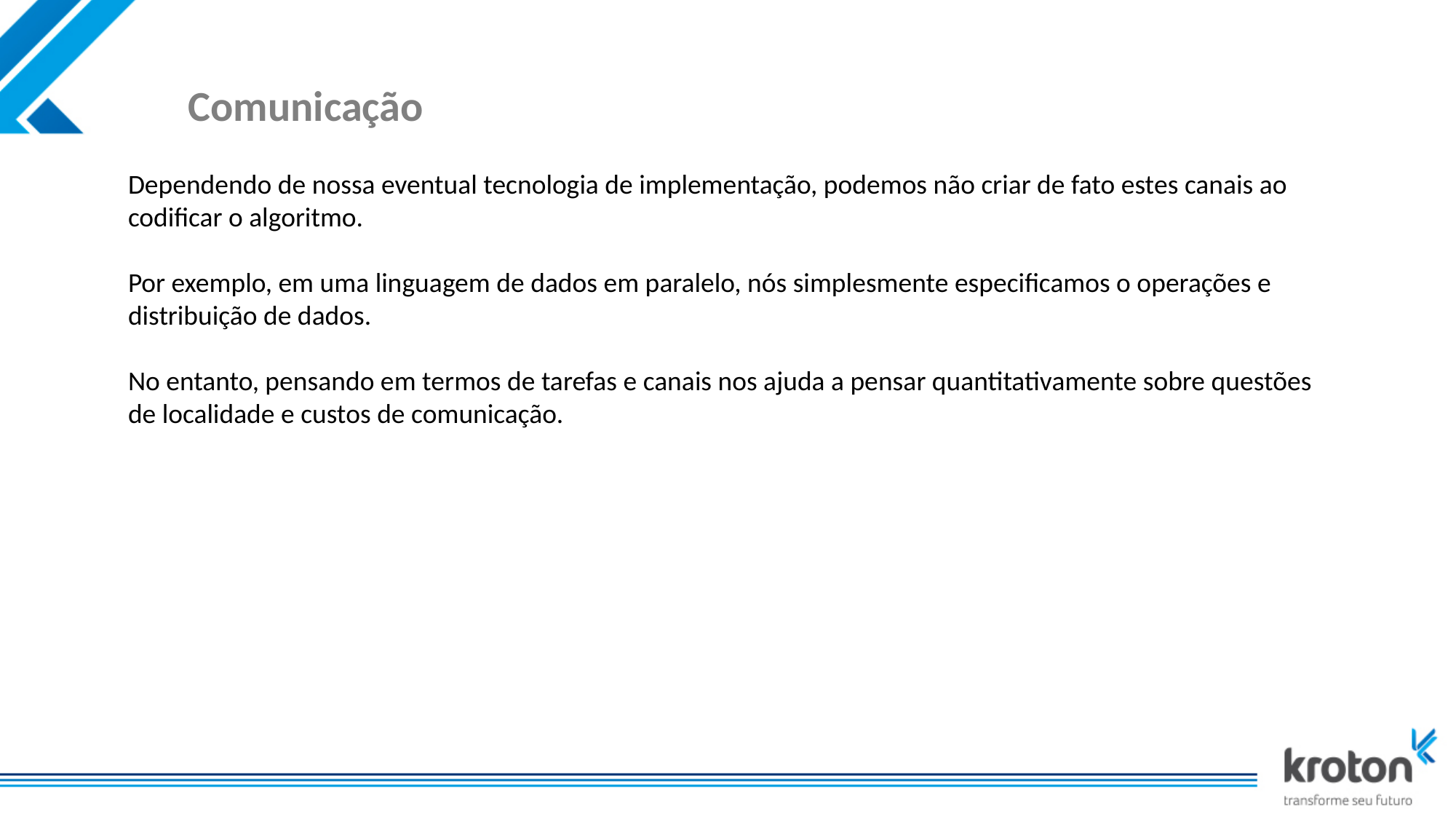

# Comunicação
Dependendo de nossa eventual tecnologia de implementação, podemos não criar de fato estes canais ao codificar o algoritmo.

Por exemplo, em uma linguagem de dados em paralelo, nós simplesmente especificamos o operações e distribuição de dados.

No entanto, pensando em termos de tarefas e canais nos ajuda a pensar quantitativamente sobre questões de localidade e custos de comunicação.